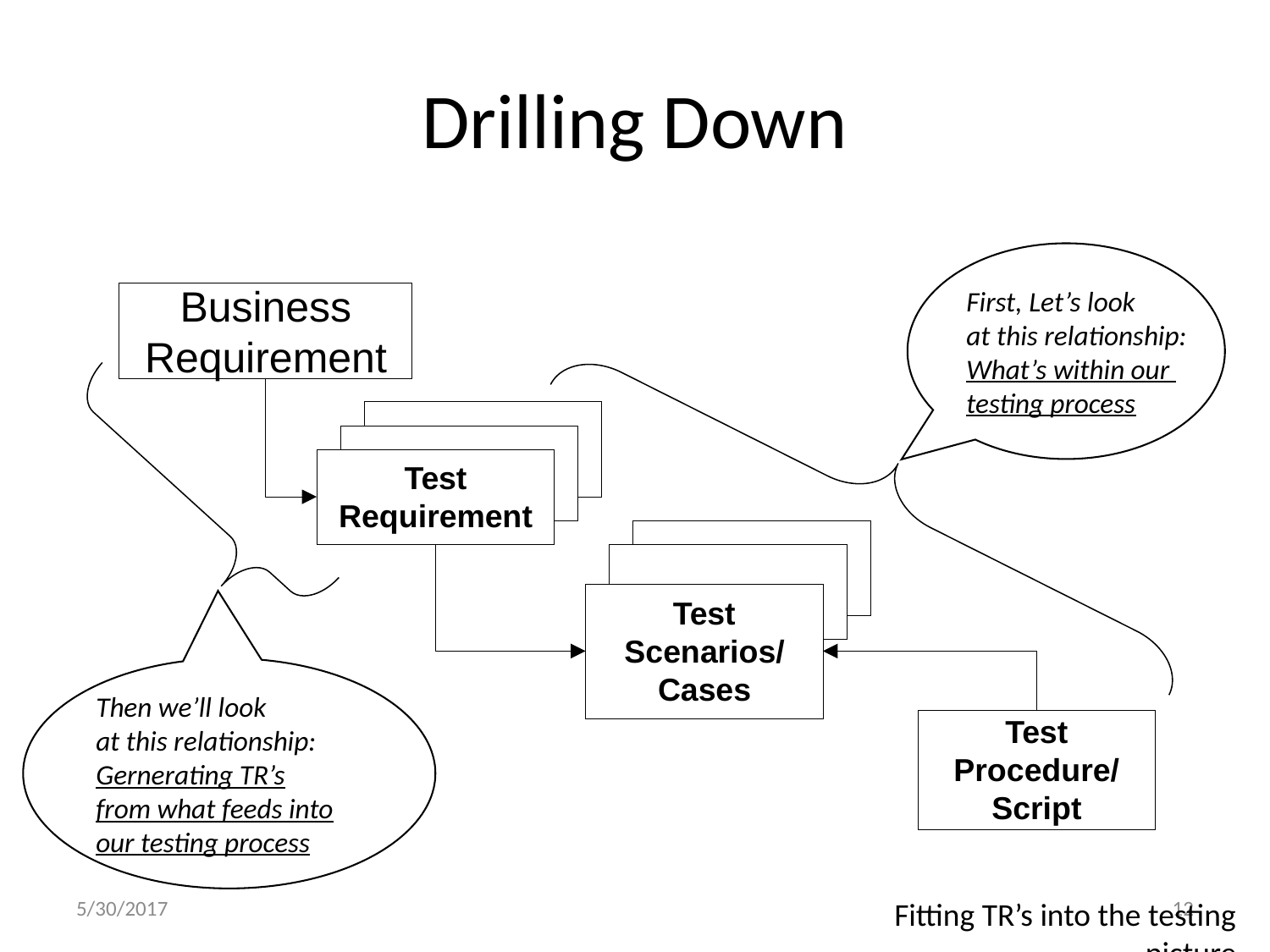

# Drilling Down

First, Let’s look
at this relationship:
What’s within our
testing process
Business

Requirement

Test

Requirement

Test
Scenarios/

Then we’ll look
at this relationship:
Gernerating TR’s
from what feeds into
our testing process
Cases

Test
Procedure/
Script
5/30/2017
12
Fitting TR’s into the testing picture